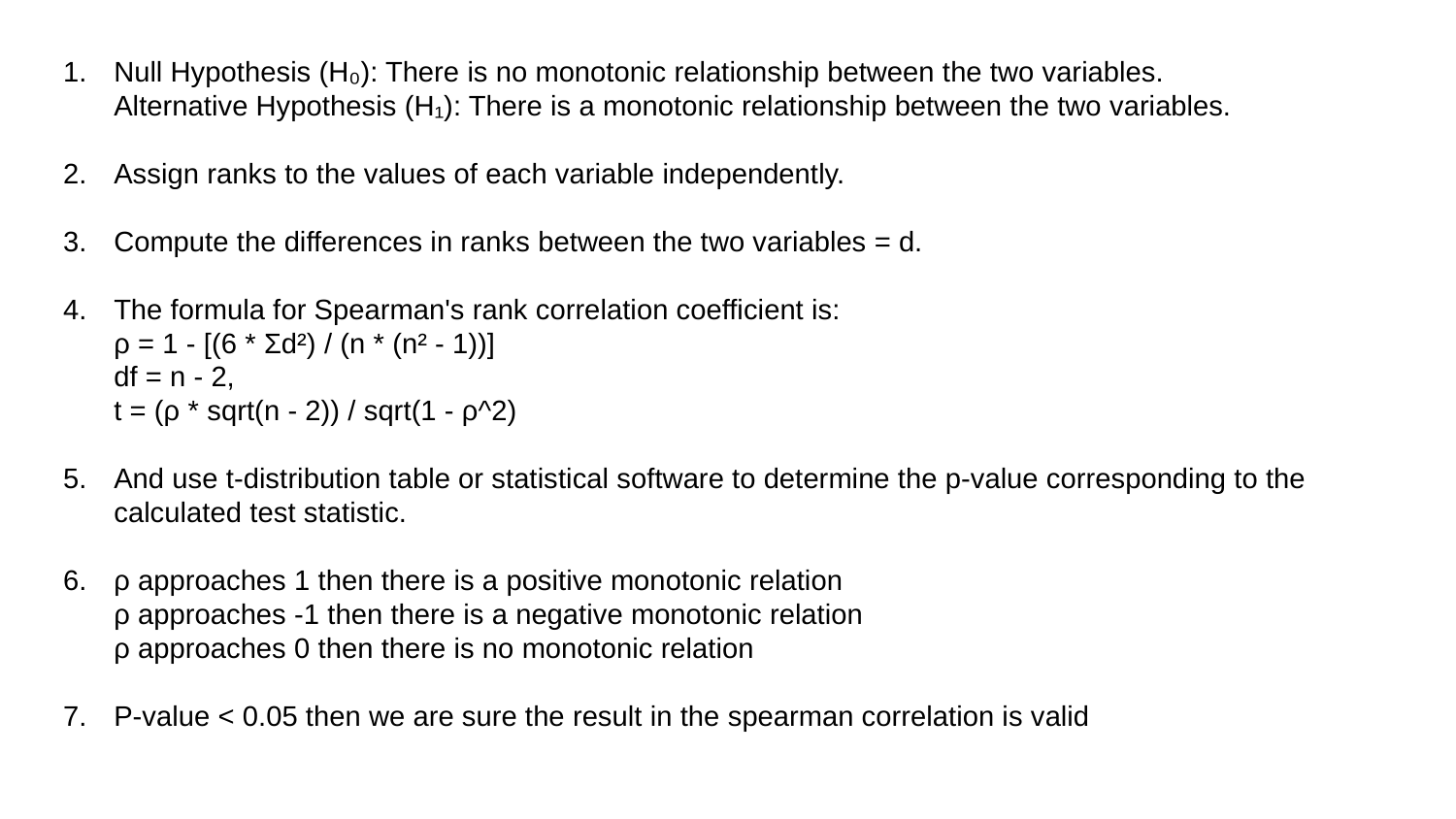

Null Hypothesis (H₀): There is no monotonic relationship between the two variables.
Alternative Hypothesis (H₁): There is a monotonic relationship between the two variables.

Assign ranks to the values of each variable independently.

Compute the differences in ranks between the two variables = d.

The formula for Spearman's rank correlation coefficient is:
ρ = 1 - [(6 * Σd²) / (n * (n² - 1))]
df = n - 2,
t = (ρ * sqrt(n - 2)) / sqrt(1 - ρ^2)

And use t-distribution table or statistical software to determine the p-value corresponding to the calculated test statistic.

ρ approaches 1 then there is a positive monotonic relation
ρ approaches -1 then there is a negative monotonic relation
ρ approaches 0 then there is no monotonic relation

P-value < 0.05 then we are sure the result in the spearman correlation is valid